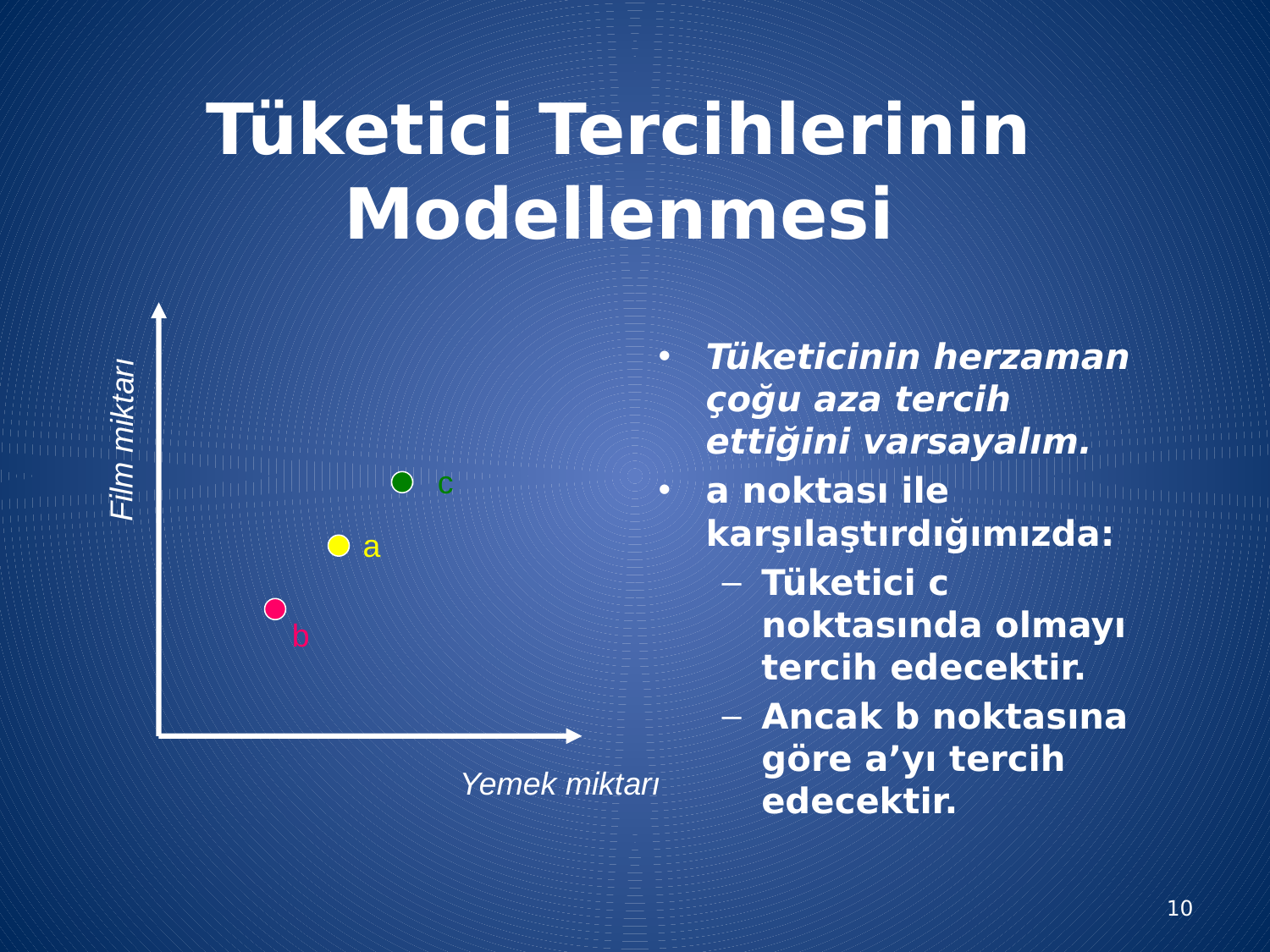

# Tüketici Tercihlerinin Modellenmesi

Film miktarı
c

a

b

Yemek miktarı
Tüketicinin herzaman çoğu aza tercih ettiğini varsayalım.
a noktası ile karşılaştırdığımızda:
Tüketici c noktasında olmayı tercih edecektir.
Ancak b noktasına göre a’yı tercih edecektir.
10